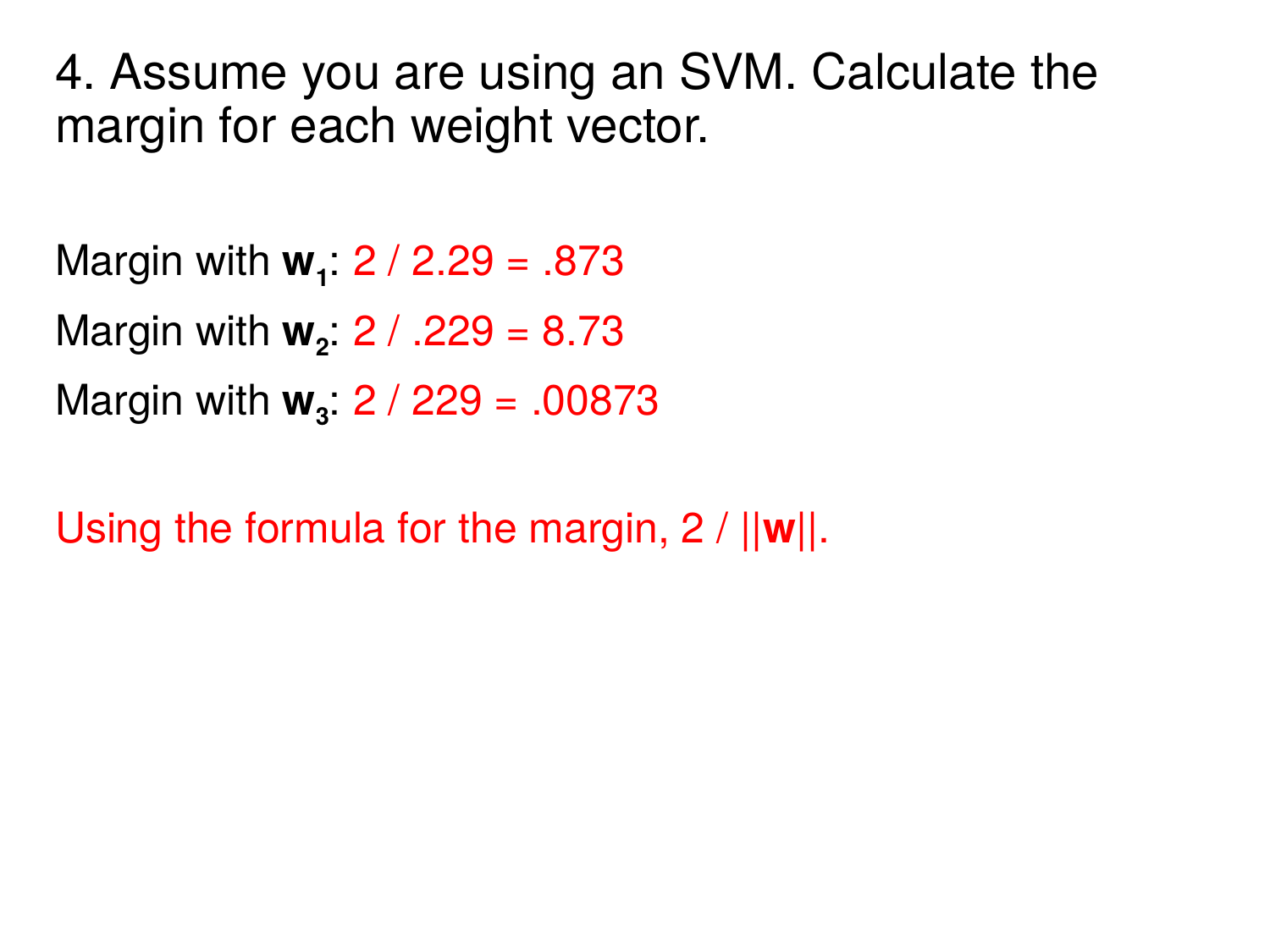

4. Assume you are using an SVM. Calculate the margin for each weight vector.

Margin with w1: 2 / 2.29 = .873
Margin with w2: 2 / .229 = 8.73
Margin with w3: 2 / 229 = .00873

Using the formula for the margin, 2 / ||w||.